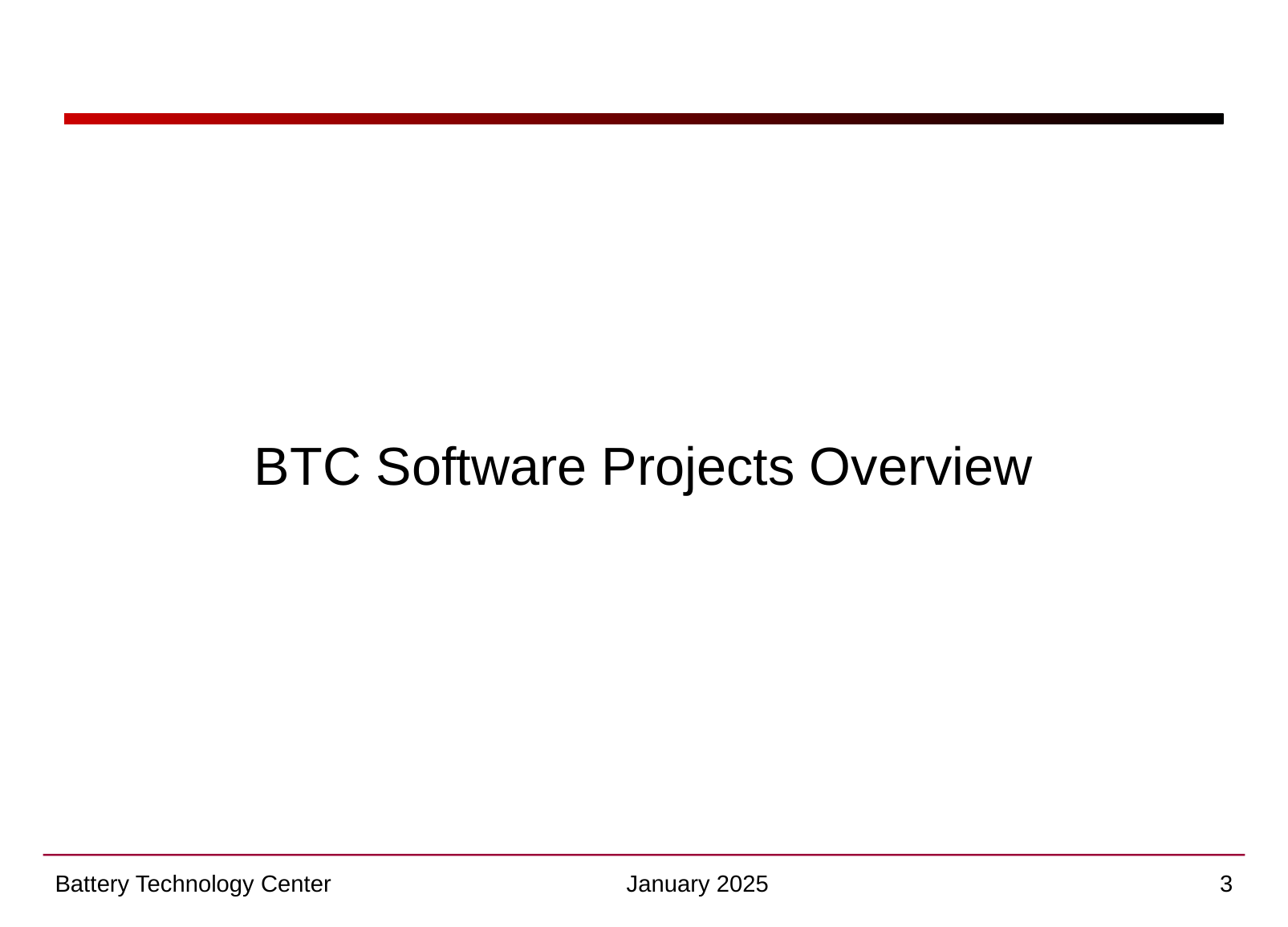

BTC Software Projects Overview
Battery Technology Center
January 2025
3